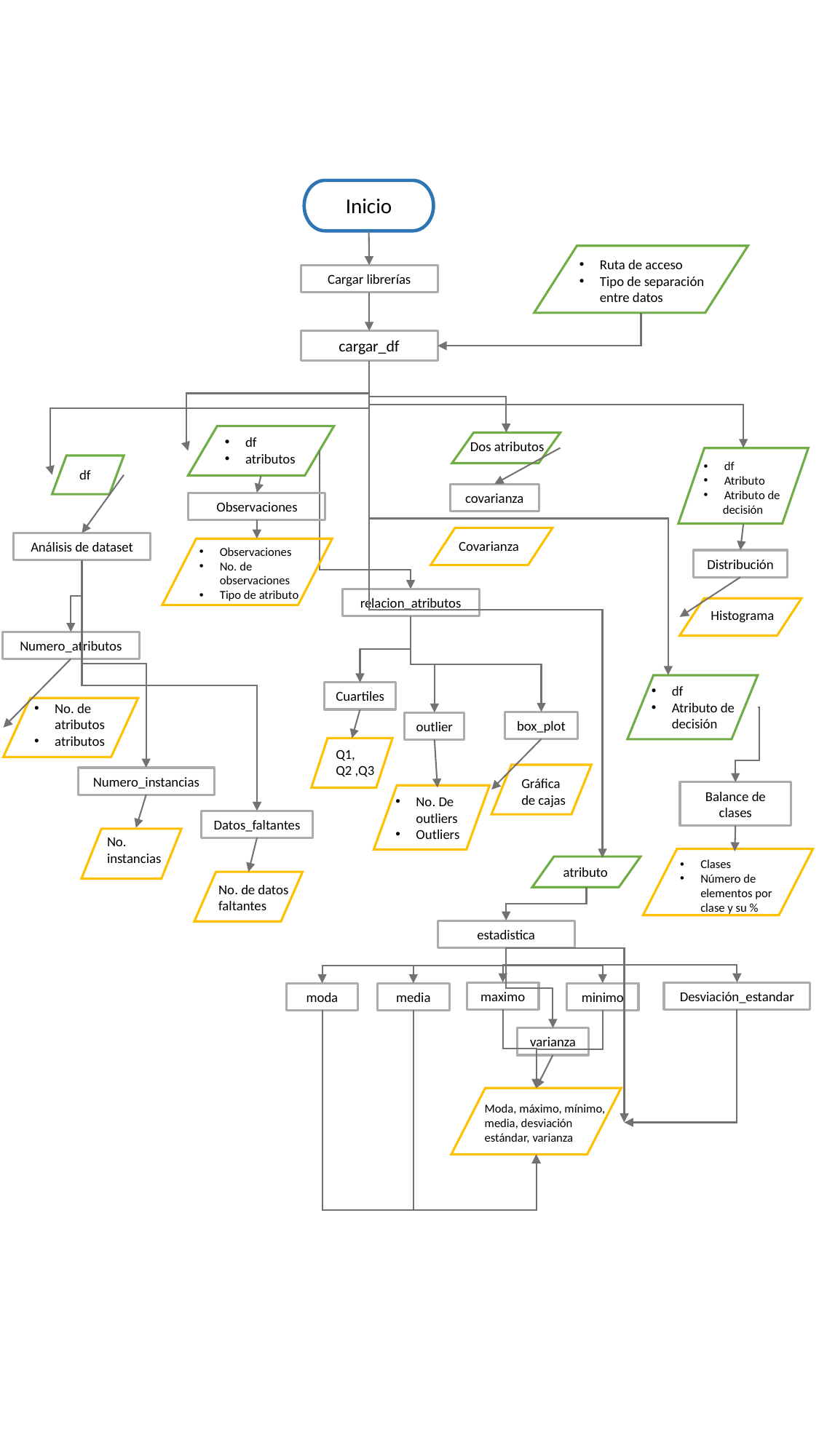

Inicio

Ruta de acceso
Tipo de separación entre datos
Cargar librerías
cargar_df

df
atributos
Dos atributos

df
Atributo
Atributo de
       decisión

df
covarianza
Observaciones

Covarianza
Análisis de dataset
Observaciones
No. de observaciones
Tipo de atributo

Distribución
relacion_atributos

Histograma
Numero_atributos

df
Atributo de decisión
Cuartiles
No. de atributos
atributos

box_plot
outlier

Q1, Q2 ,Q3

Numero_instancias
Gráfica de cajas
Balance de clases

No. De outliers
Outliers
Datos_faltantes
No. instancias

Clases
Número de elementos por clase y su %

atributo

No. de datos faltantes
estadistica
maximo
Desviación_estandar
moda
media
minimo
varianza

Moda, máximo, mínimo, media, desviación estándar, varianza